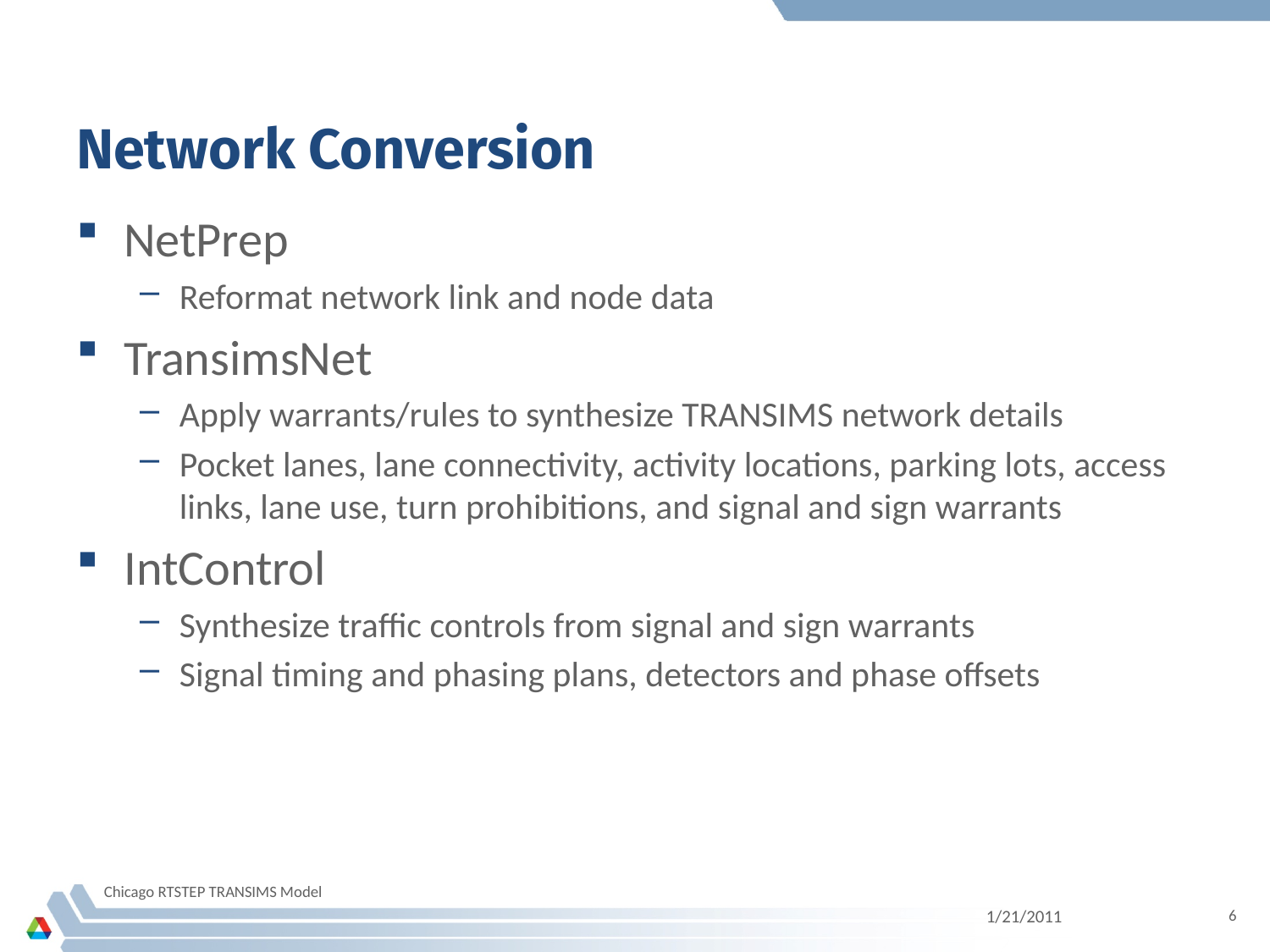

# Network Conversion
NetPrep
Reformat network link and node data
TransimsNet
Apply warrants/rules to synthesize TRANSIMS network details
Pocket lanes, lane connectivity, activity locations, parking lots, access links, lane use, turn prohibitions, and signal and sign warrants
IntControl
Synthesize traffic controls from signal and sign warrants
Signal timing and phasing plans, detectors and phase offsets
Chicago RTSTEP TRANSIMS Model
1/21/2011
6